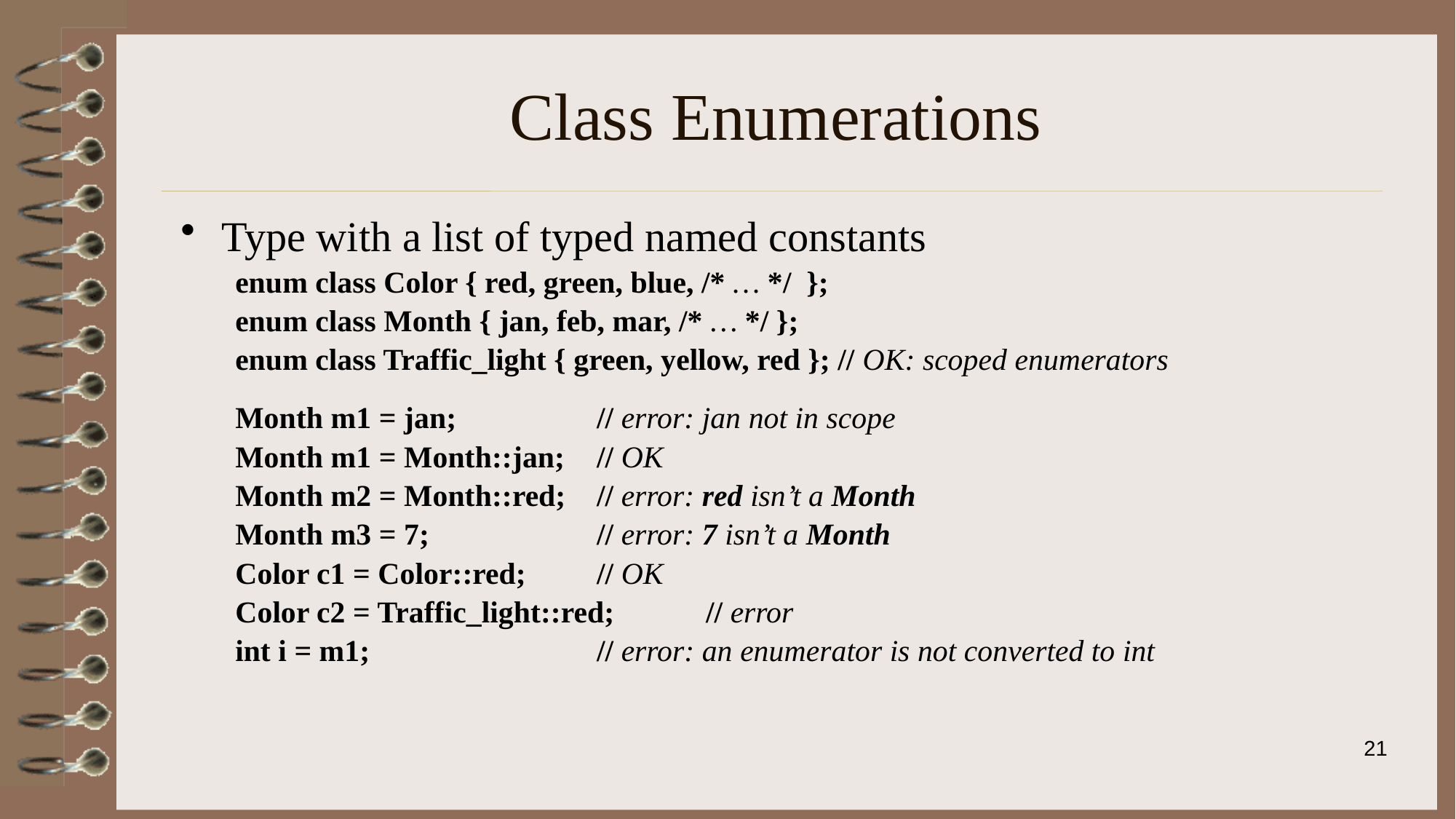

# Class Enumerations
Type with a list of typed named constants
enum class Color { red, green, blue, /* … */  };
enum class Month { jan, feb, mar, /* … */ };
enum class Traffic_light { green, yellow, red }; // OK: scoped enumerators

Month m1 = jan;		// error: jan not in scope
Month m1 = Month::jan;	// OK
Month m2 = Month::red;	// error: red isn’t a Month
Month m3 = 7;		// error: 7 isn’t a Month
Color c1 = Color::red;	// OK
Color c2 = Traffic_light::red;	// error
int i = m1;			// error: an enumerator is not converted to int
21